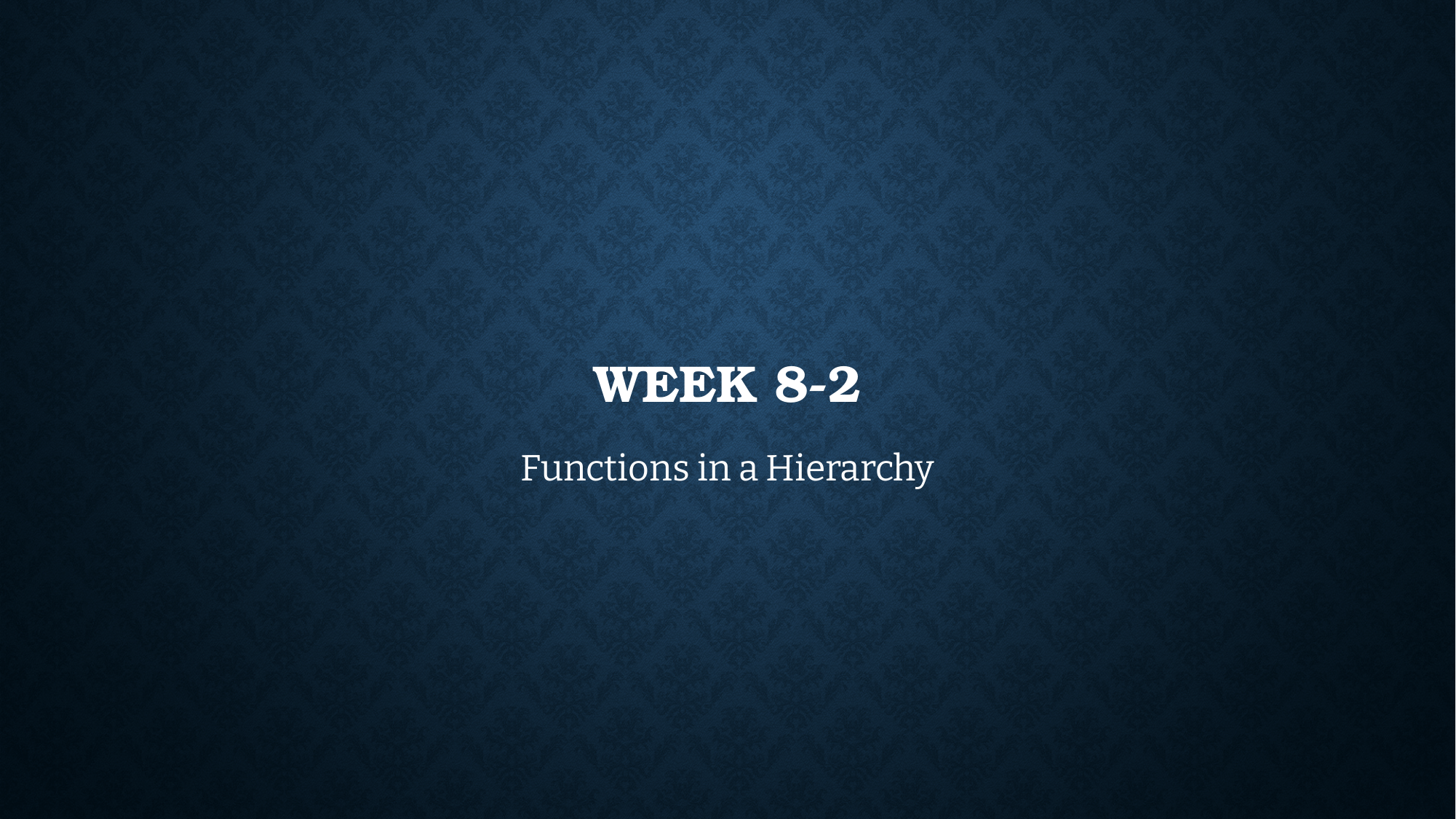

# Week 8-2
Functions in a Hierarchy